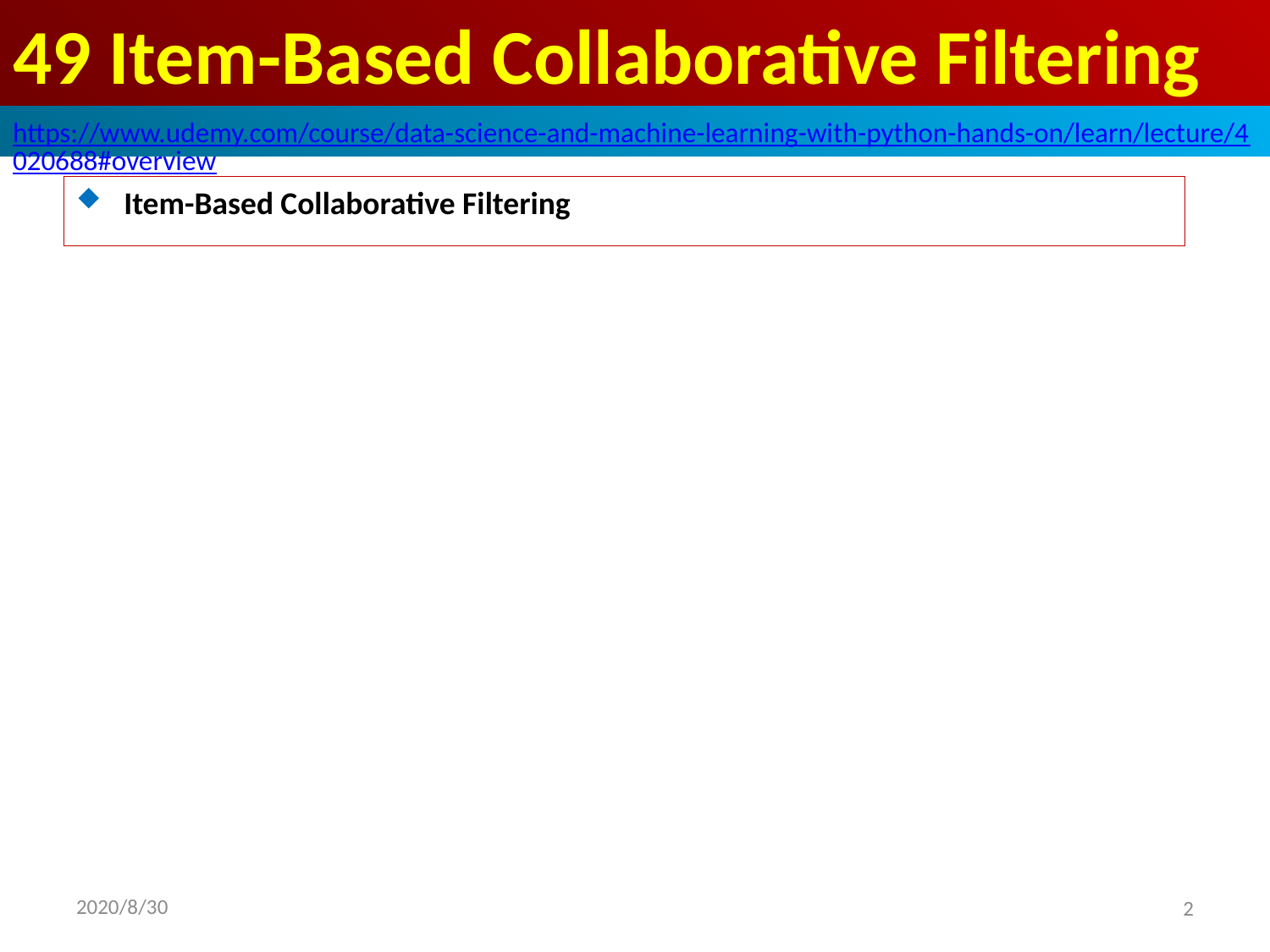

# 49 Item-Based Collaborative Filtering
https://www.udemy.com/course/data-science-and-machine-learning-with-python-hands-on/learn/lecture/4020688#overview
Item-Based Collaborative Filtering
2020/8/30
2